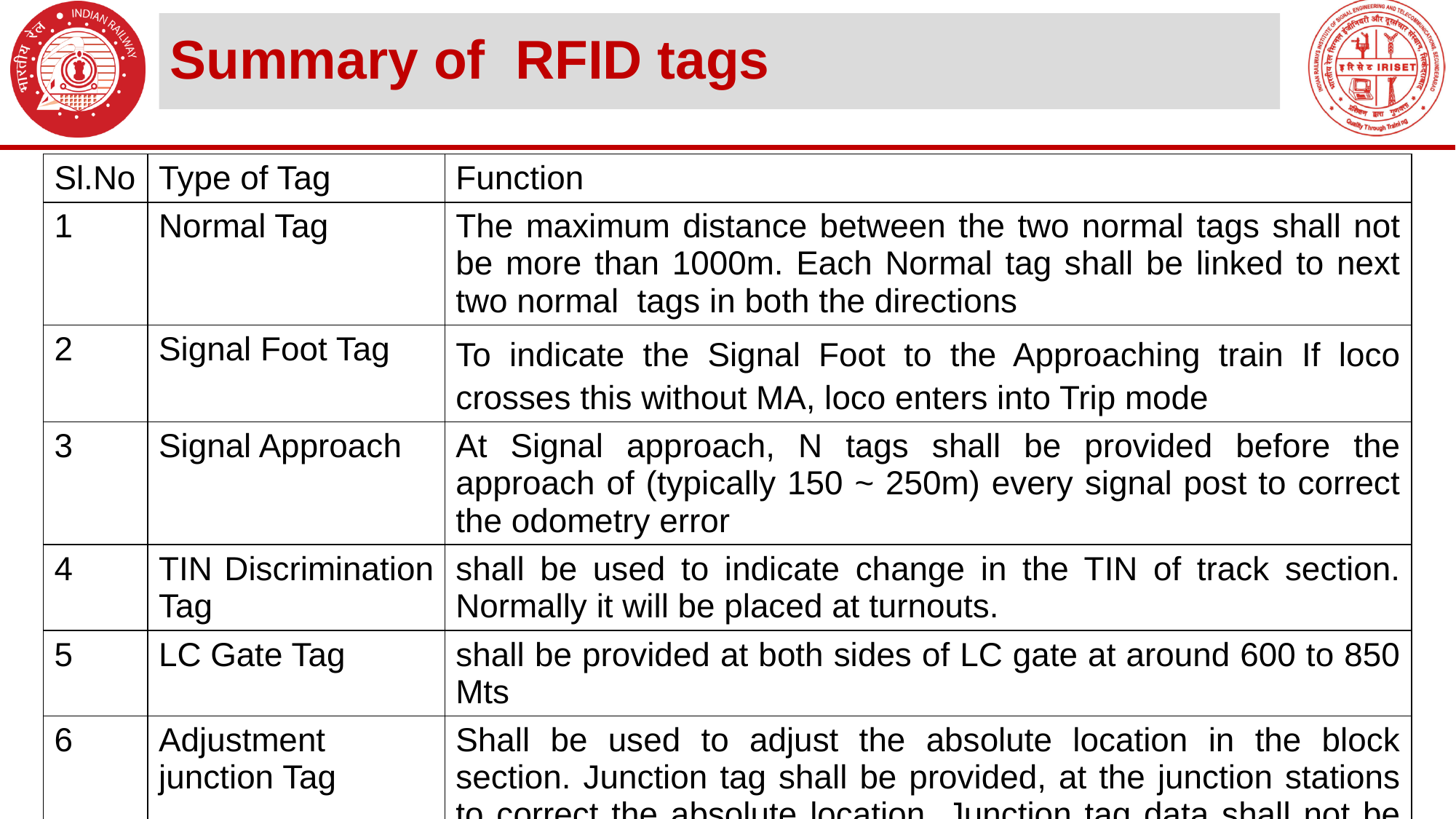

# Summary of  RFID tags
| Sl.No | Type of Tag | Function |
| --- | --- | --- |
| 1 | Normal Tag | The maximum distance between the two normal tags shall not be more than 1000m. Each Normal tag shall be linked to next two normal tags in both the directions |
| 2 | Signal Foot Tag | To indicate the Signal Foot to the Approaching train If loco crosses this without MA, loco enters into Trip mode |
| 3 | Signal Approach | At Signal approach, N tags shall be provided before the approach of (typically 150 ~ 250m) every signal post to correct the odometry error |
| 4 | TIN Discrimination Tag | shall be used to indicate change in the TIN of track section. Normally it will be placed at turnouts. |
| 5 | LC Gate Tag | shall be provided at both sides of LC gate at around 600 to 850 Mts |
| 6 | Adjustment junction Tag | Shall be used to adjust the absolute location in the block section. Junction tag shall be provided, at the junction stations to correct the absolute location. Junction tag data shall not be used to determine the train direction movement such as Nominal or Reverse |
| 7 | Exit Tags | shall be provided at TCAS territory exit point |